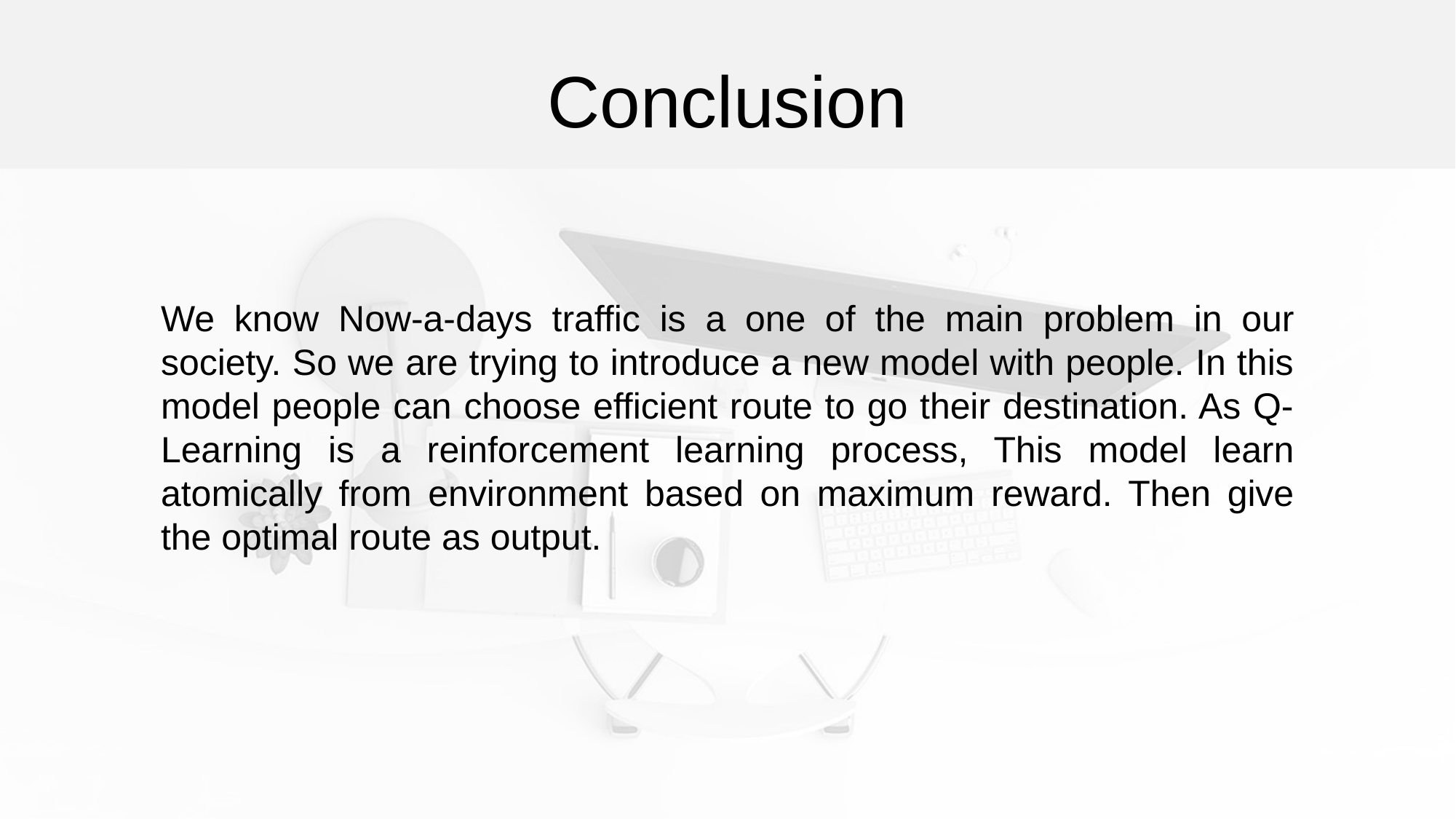

Conclusion
We know Now-a-days traffic is a one of the main problem in our society. So we are trying to introduce a new model with people. In this model people can choose efficient route to go their destination. As Q-Learning is a reinforcement learning process, This model learn atomically from environment based on maximum reward. Then give the optimal route as output.